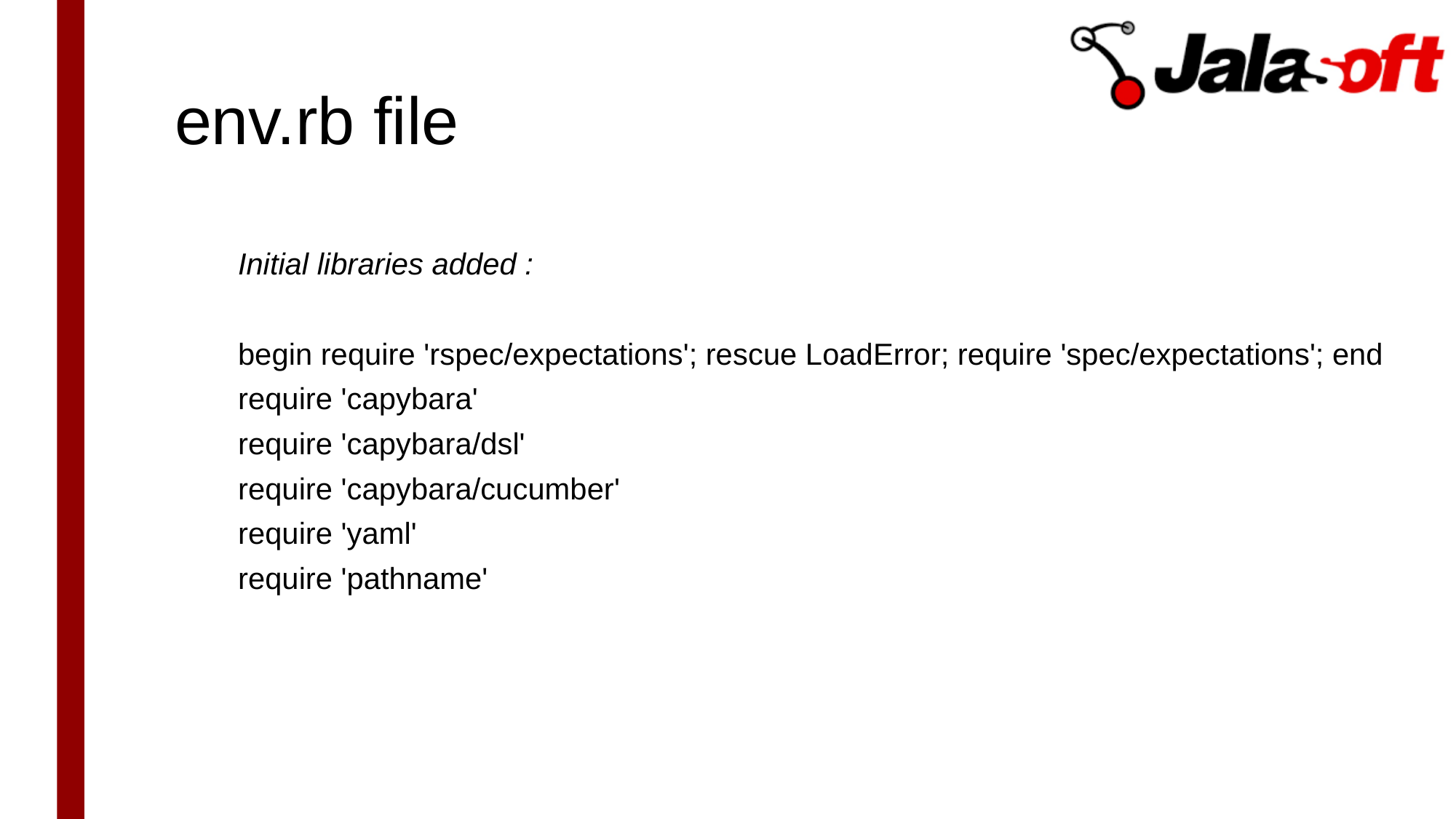

# env.rb file

Initial libraries added :

begin require 'rspec/expectations'; rescue LoadError; require 'spec/expectations'; end
require 'capybara'
require 'capybara/dsl'
require 'capybara/cucumber'
require 'yaml'
require 'pathname'